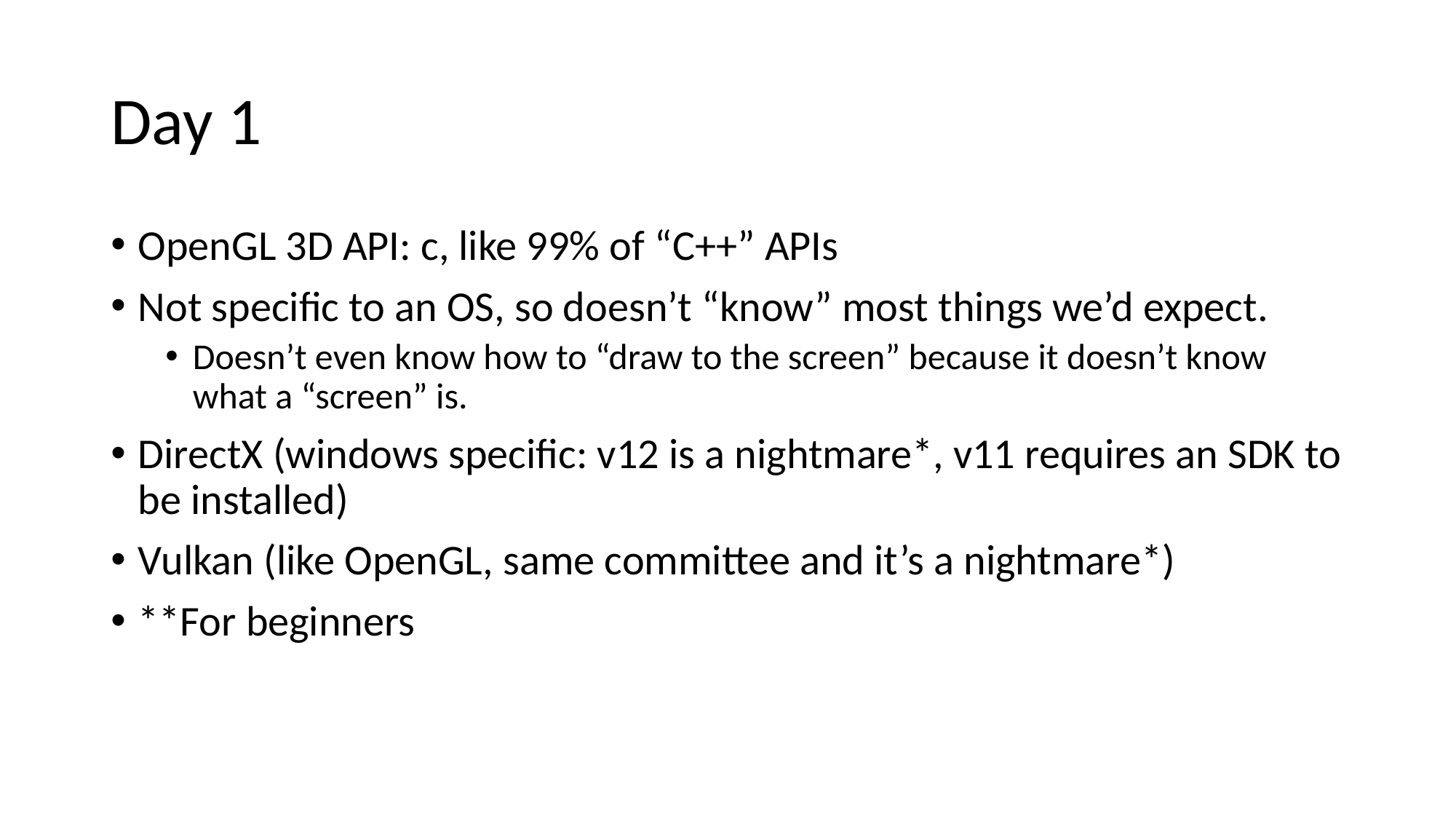

# Day 1
OpenGL 3D API: c, like 99% of “C++” APIs
Not specific to an OS, so doesn’t “know” most things we’d expect.
Doesn’t even know how to “draw to the screen” because it doesn’t know what a “screen” is.
DirectX (windows specific: v12 is a nightmare*, v11 requires an SDK to be installed)
Vulkan (like OpenGL, same committee and it’s a nightmare*)
**For beginners